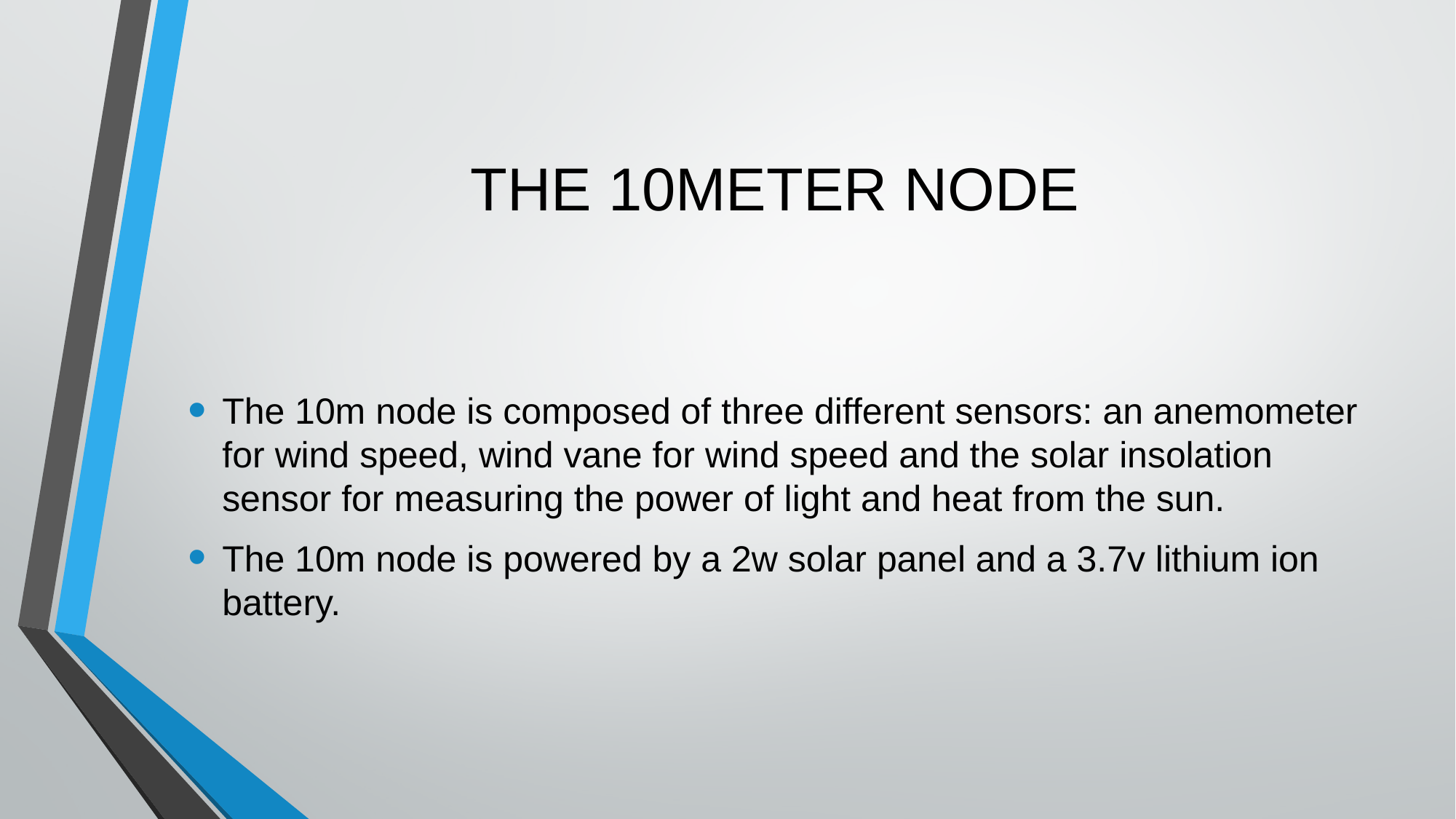

# THE 10METER NODE
The 10m node is composed of three different sensors: an anemometer for wind speed, wind vane for wind speed and the solar insolation sensor for measuring the power of light and heat from the sun.
The 10m node is powered by a 2w solar panel and a 3.7v lithium ion battery.